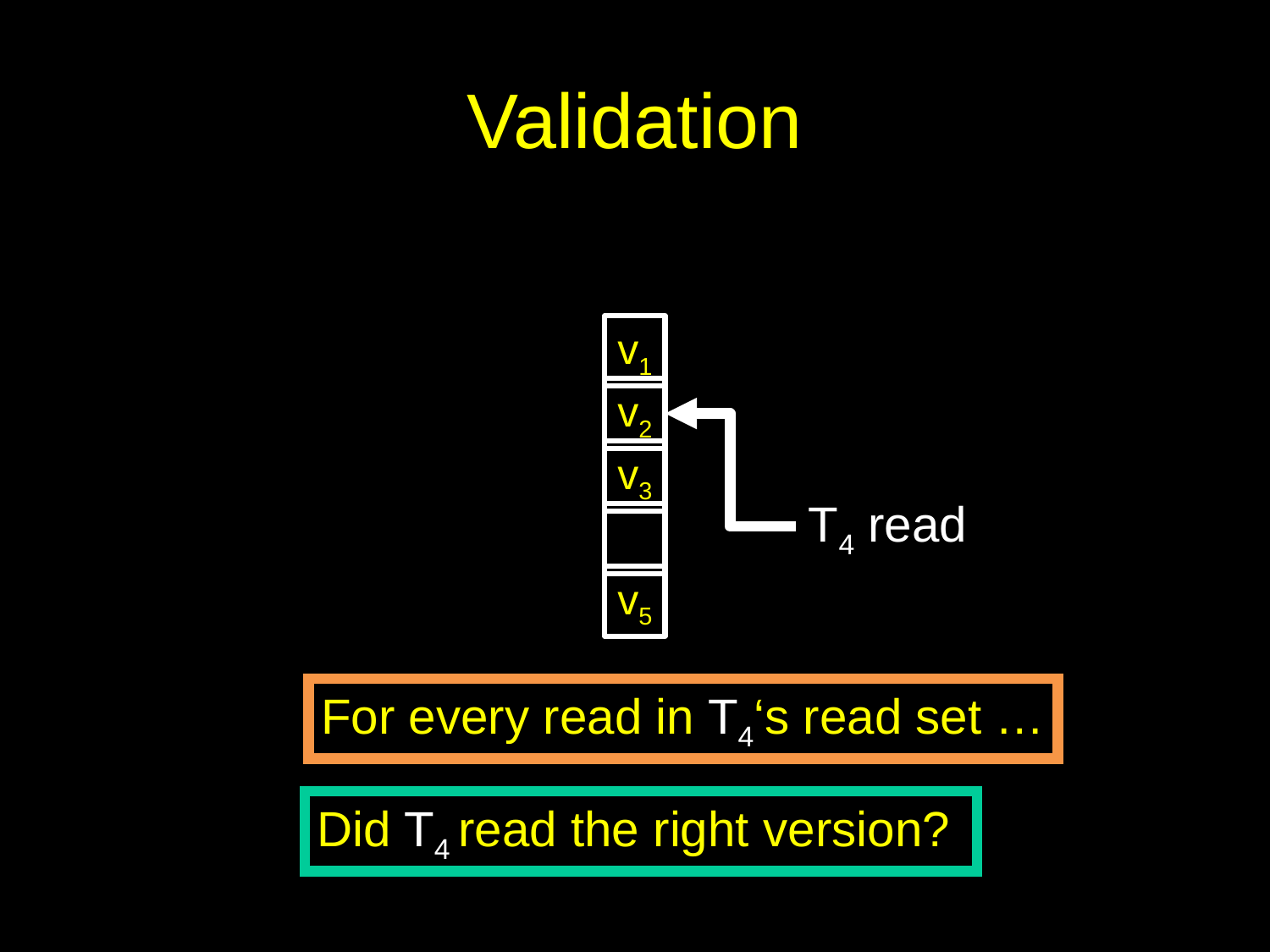

# Validation
v1
v2
v3
v4
v5
T4 read
For every read in T4‘s read set …
Did T4 read the right version?